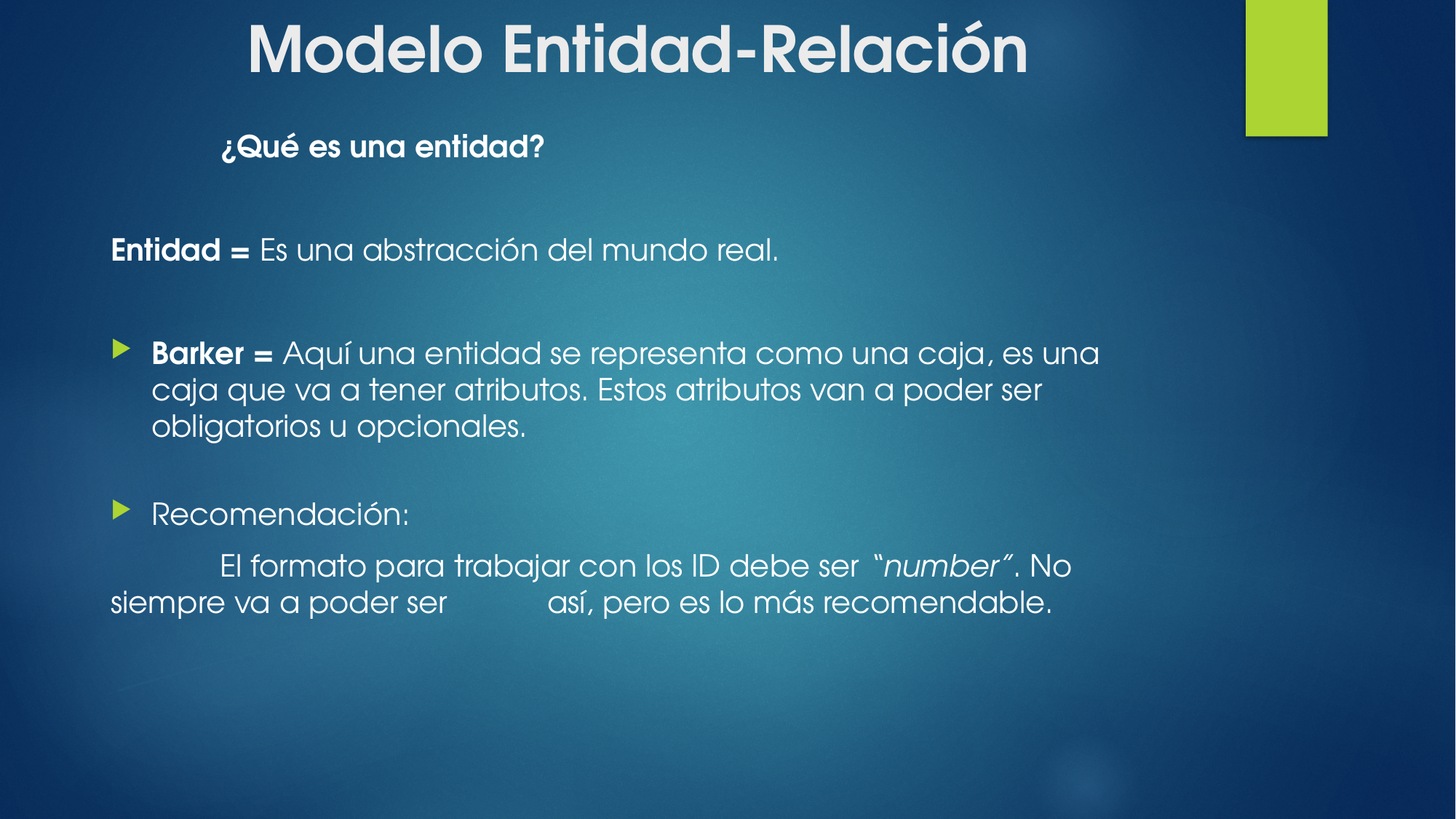

Modelo Entidad-Relación
	¿Qué es una entidad?

Entidad = Es una abstracción del mundo real.

Barker = Aquí una entidad se representa como una caja, es una caja que va a tener atributos. Estos atributos van a poder ser obligatorios u opcionales.
Recomendación:
	El formato para trabajar con los ID debe ser “number”. No siempre va a poder ser 	así, pero es lo más recomendable.